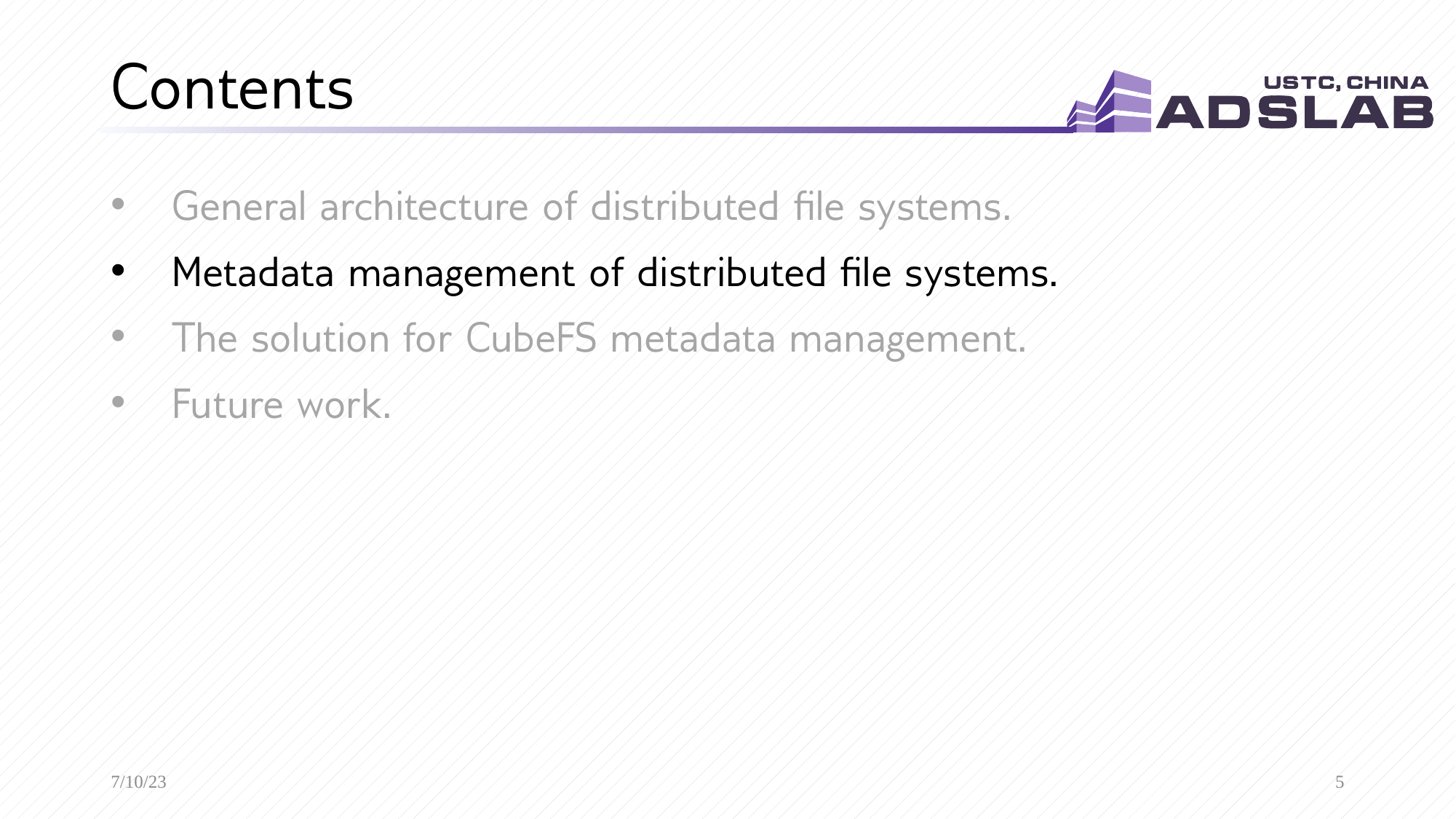

# Contents
General architecture of distributed file systems.
Metadata management of distributed file systems.
The solution for CubeFS metadata management.
Future work.
7/10/23